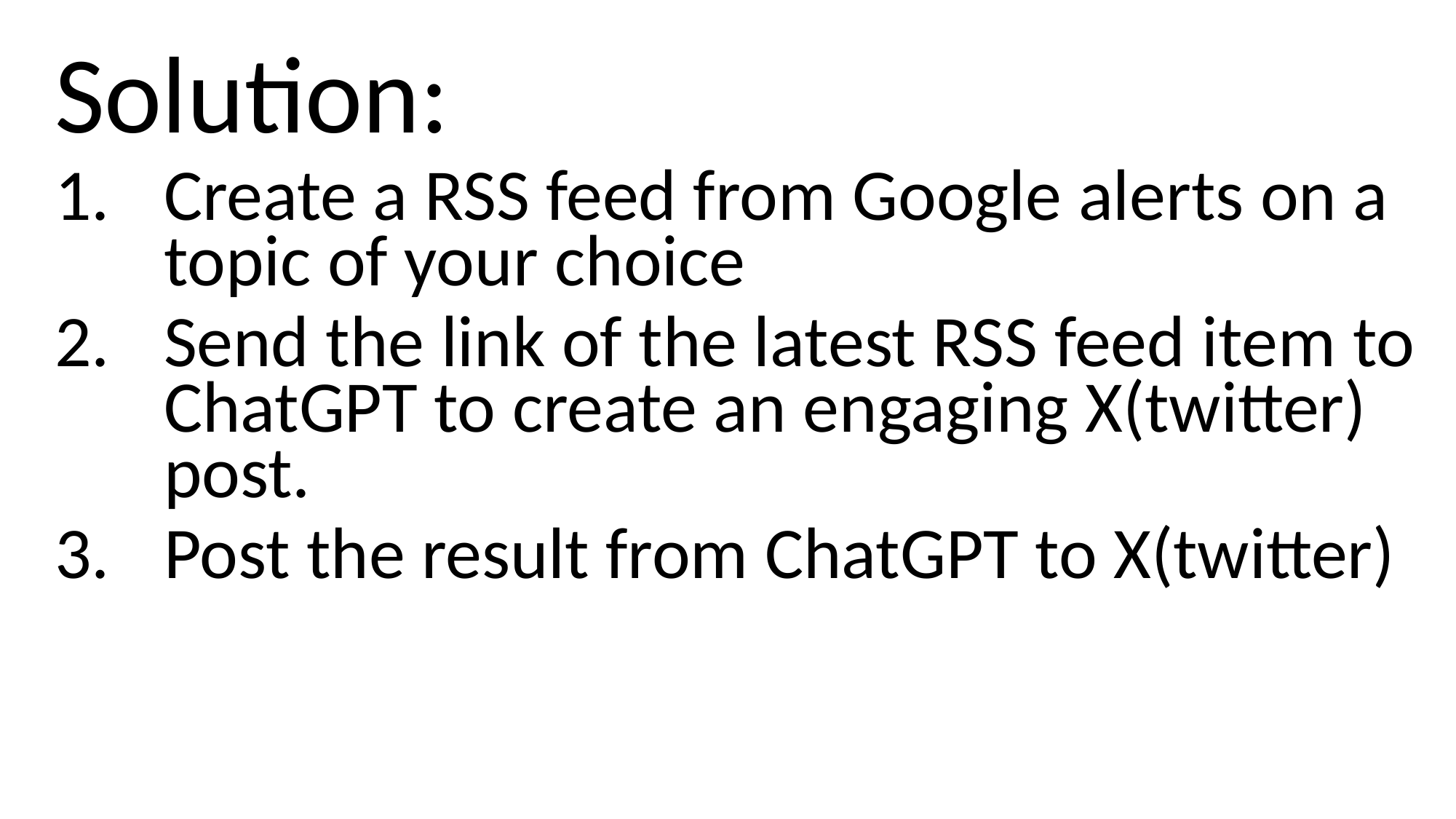

# Solution:
Create a RSS feed from Google alerts on a topic of your choice
Send the link of the latest RSS feed item to ChatGPT to create an engaging X(twitter) post.
Post the result from ChatGPT to X(twitter)